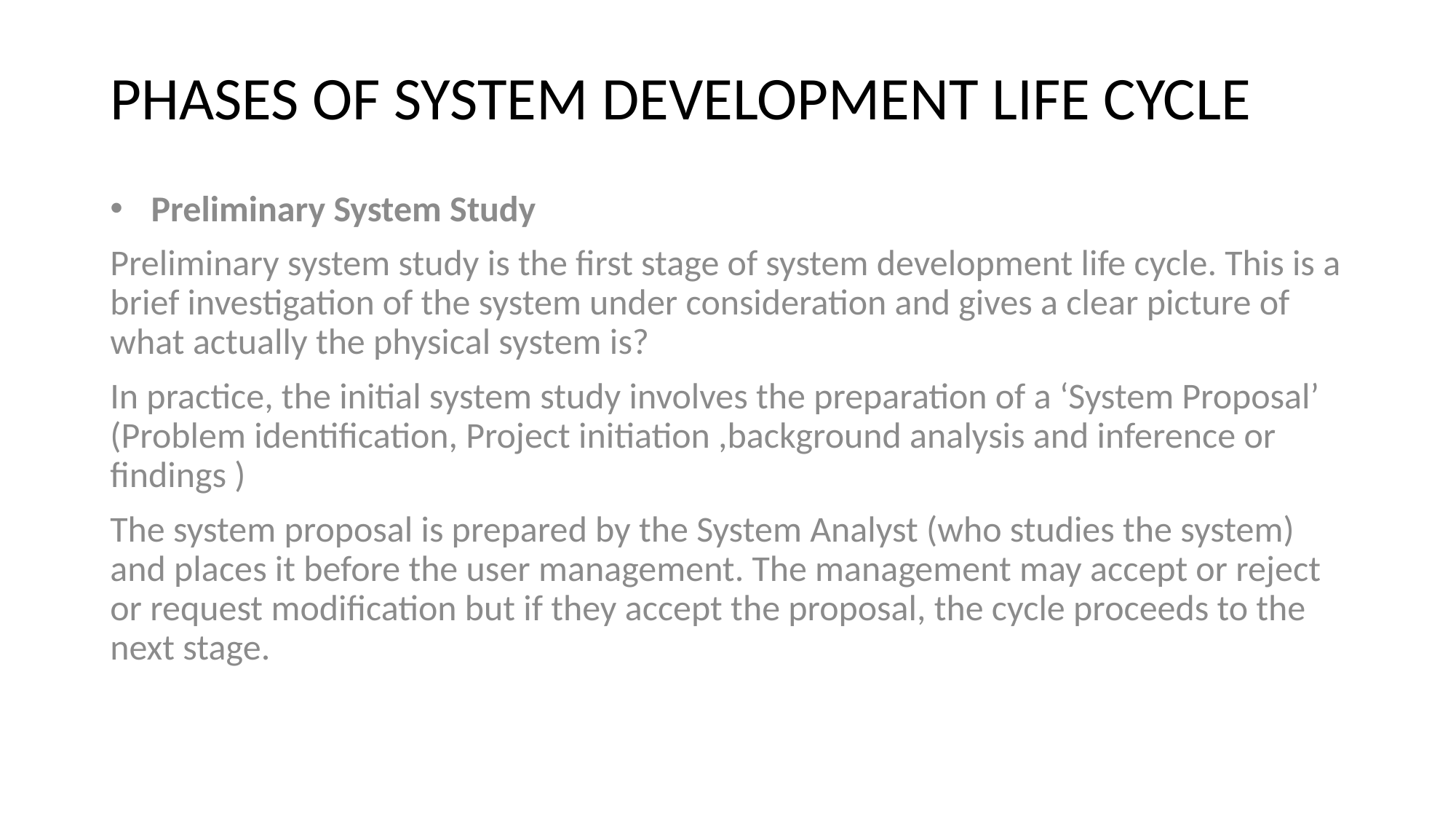

# PHASES OF SYSTEM DEVELOPMENT LIFE CYCLE
Preliminary System Study
Preliminary system study is the first stage of system development life cycle. This is a brief investigation of the system under consideration and gives a clear picture of what actually the physical system is?
In practice, the initial system study involves the preparation of a ‘System Proposal’ (Problem identification, Project initiation ,background analysis and inference or findings )
The system proposal is prepared by the System Analyst (who studies the system) and places it before the user management. The management may accept or reject or request modification but if they accept the proposal, the cycle proceeds to the next stage.